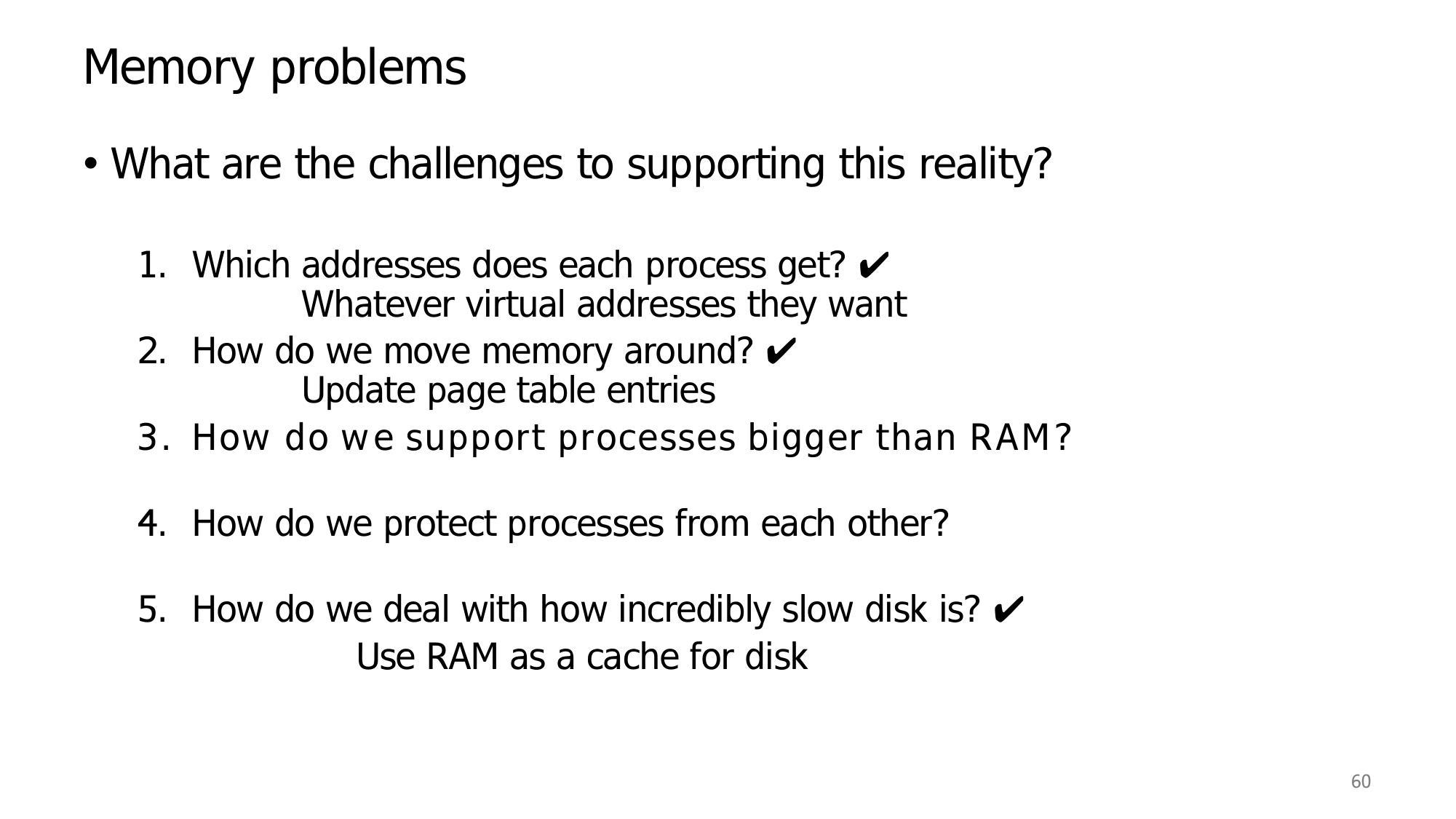

# Memory problems
What are the challenges to supporting this reality?
Which addresses does each process get? ✔
	Whatever virtual addresses they want
How do we move memory around? ✔
	Update page table entries
How do we support processes bigger than RAM?
How do we protect processes from each other?
How do we deal with how incredibly slow disk is? ✔
		Use RAM as a cache for disk
60